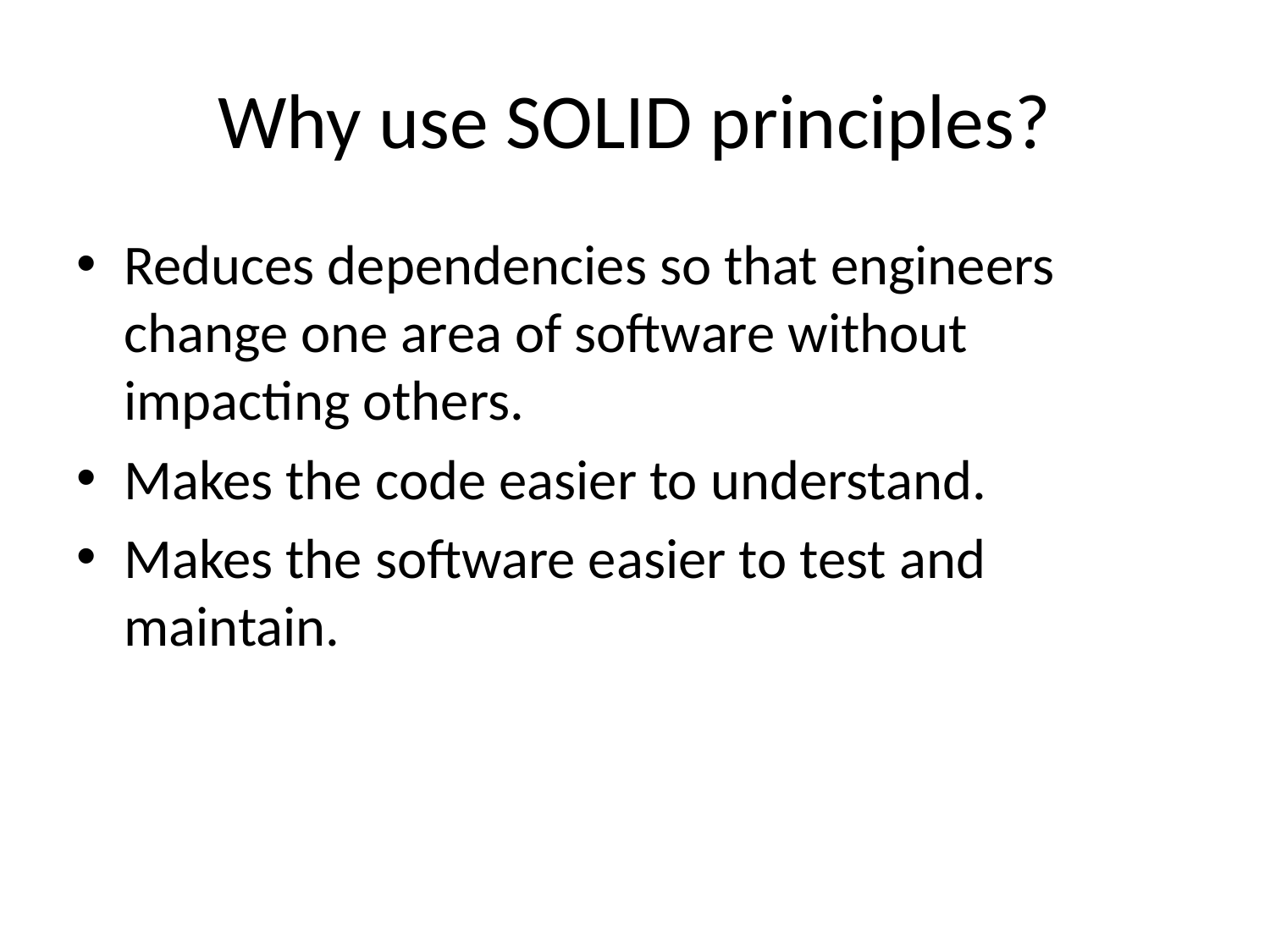

# Why use SOLID principles?
Reduces dependencies so that engineers change one area of software without impacting others.
Makes the code easier to understand.
Makes the software easier to test and maintain.